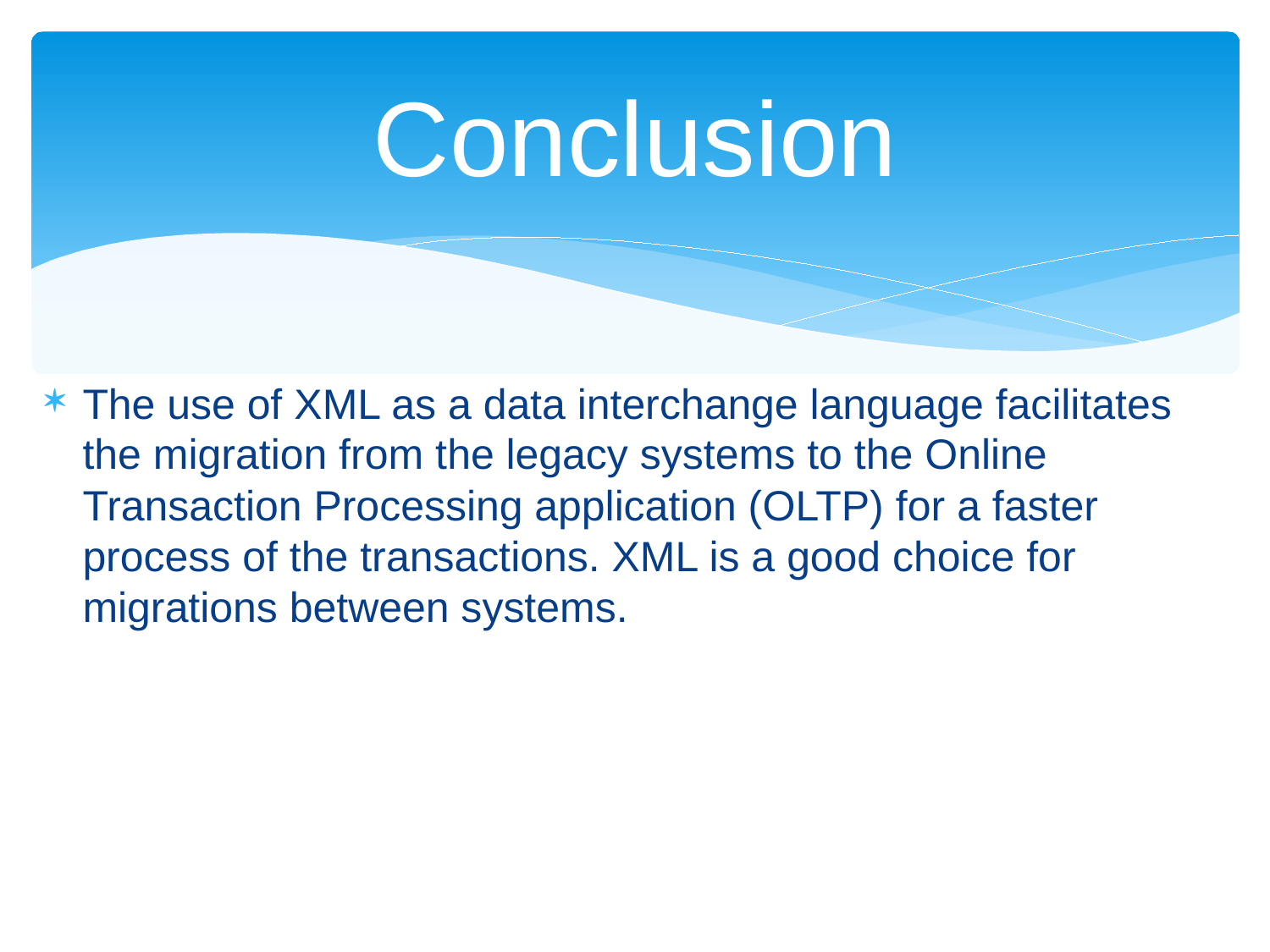

# Conclusion
The use of XML as a data interchange language facilitates the migration from the legacy systems to the Online Transaction Processing application (OLTP) for a faster process of the transactions. XML is a good choice for migrations between systems.